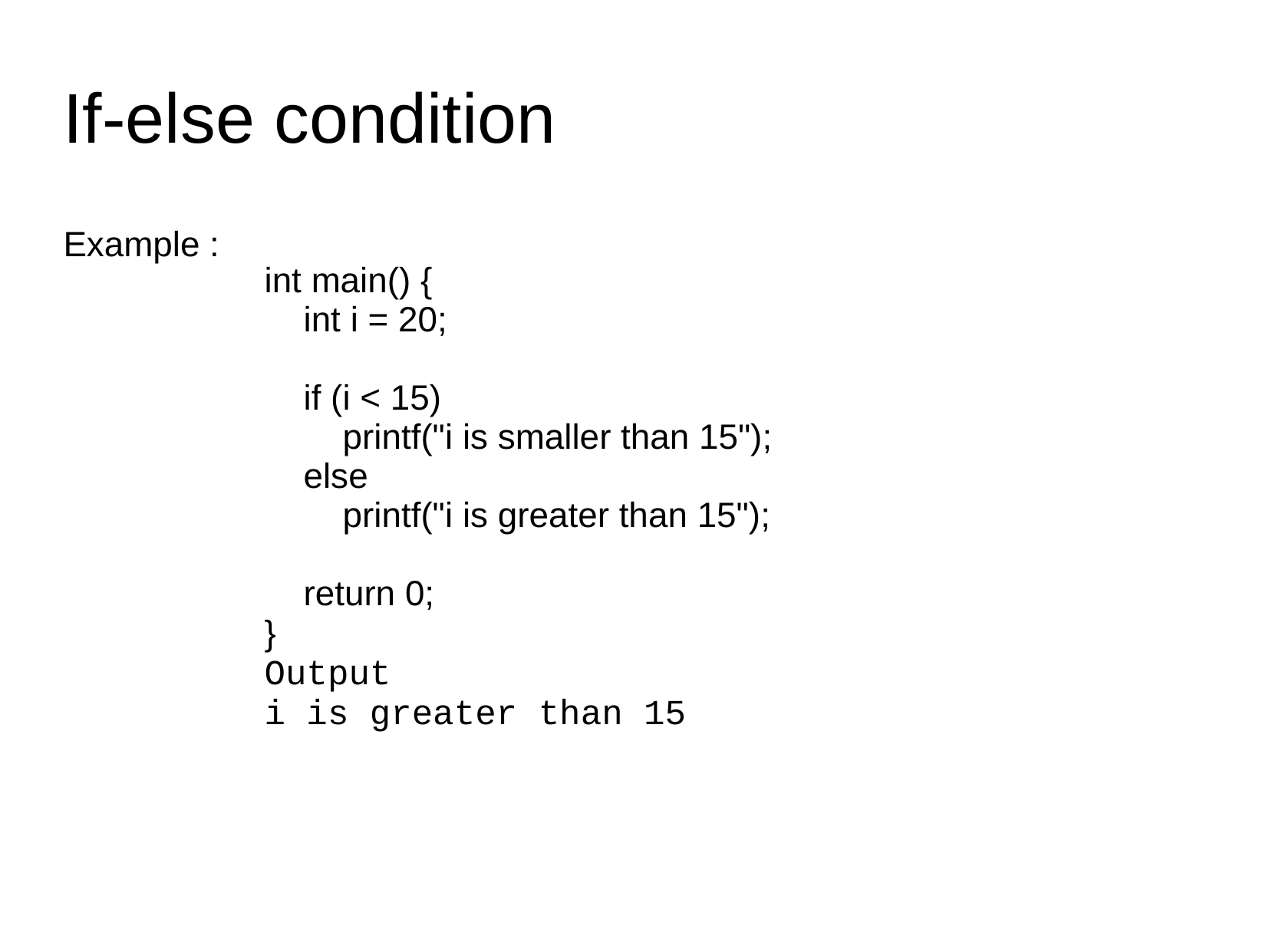

Example :

If-else condition

int main() {
    int i = 20;

    if (i < 15)
        printf("i is smaller than 15");
    else
        printf("i is greater than 15");

    return 0;
}
Output
i is greater than 15